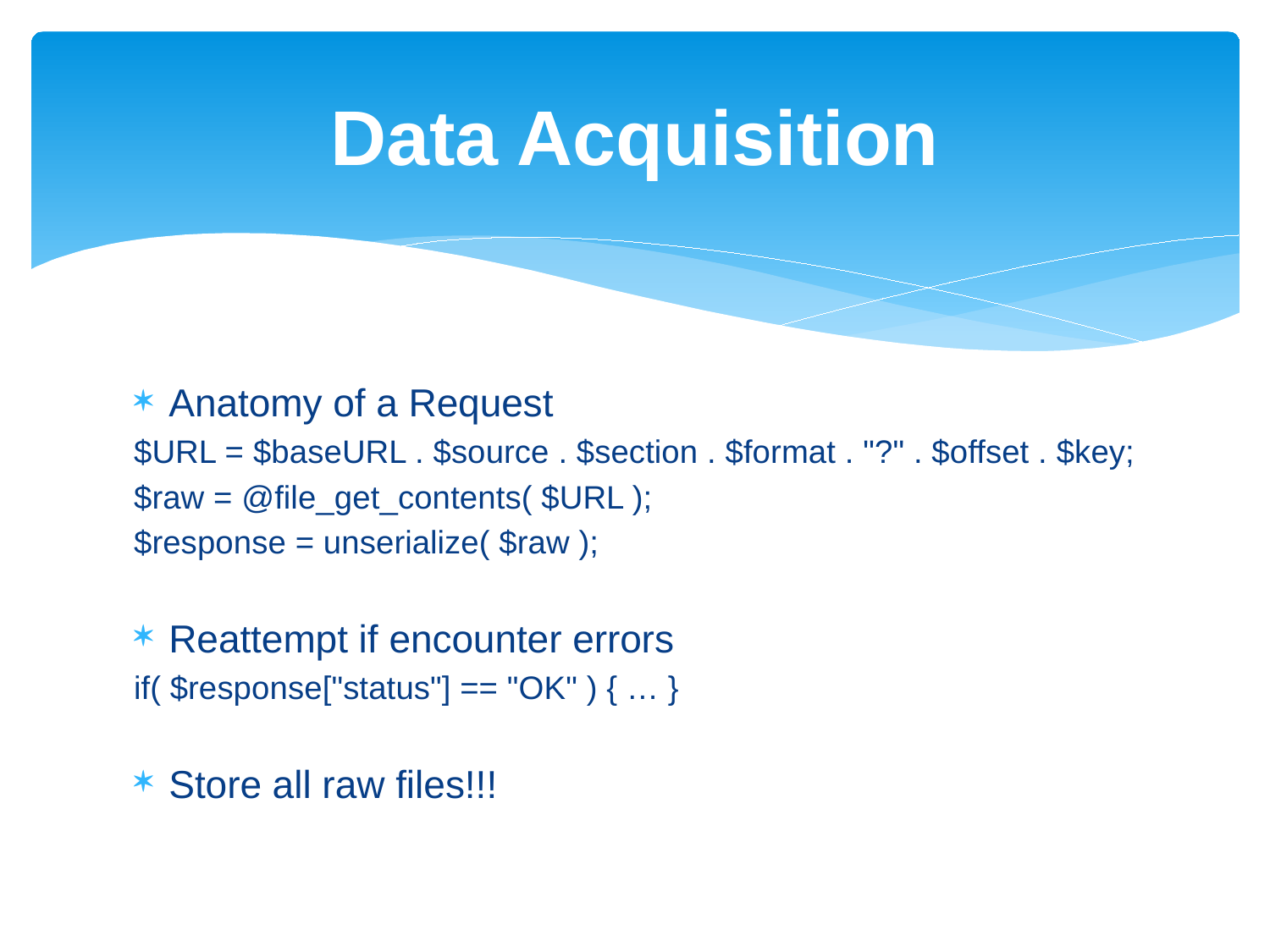

# Data Acquisition
Anatomy of a Request
$URL = $baseURL . $source . $section . $format . "?" . $offset . $key;
$raw = @file_get_contents( $URL );
$response = unserialize( $raw );

Reattempt if encounter errors
if( $response["status"] == "OK" ) { … }

Store all raw files!!!